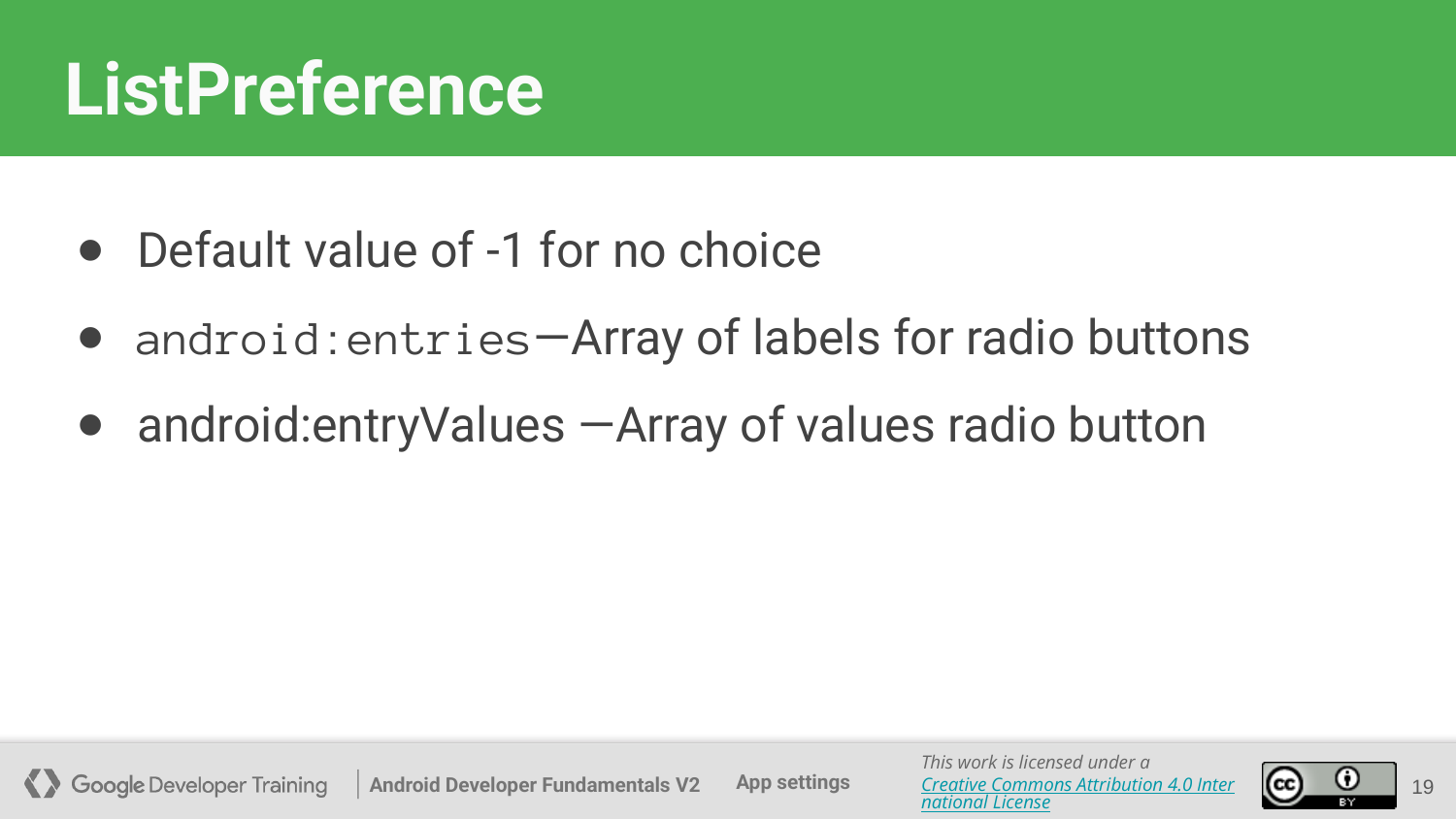

# ListPreference
Default value of -1 for no choice
android:entries—Array of labels for radio buttons
android:entryValues —Array of values radio button
19